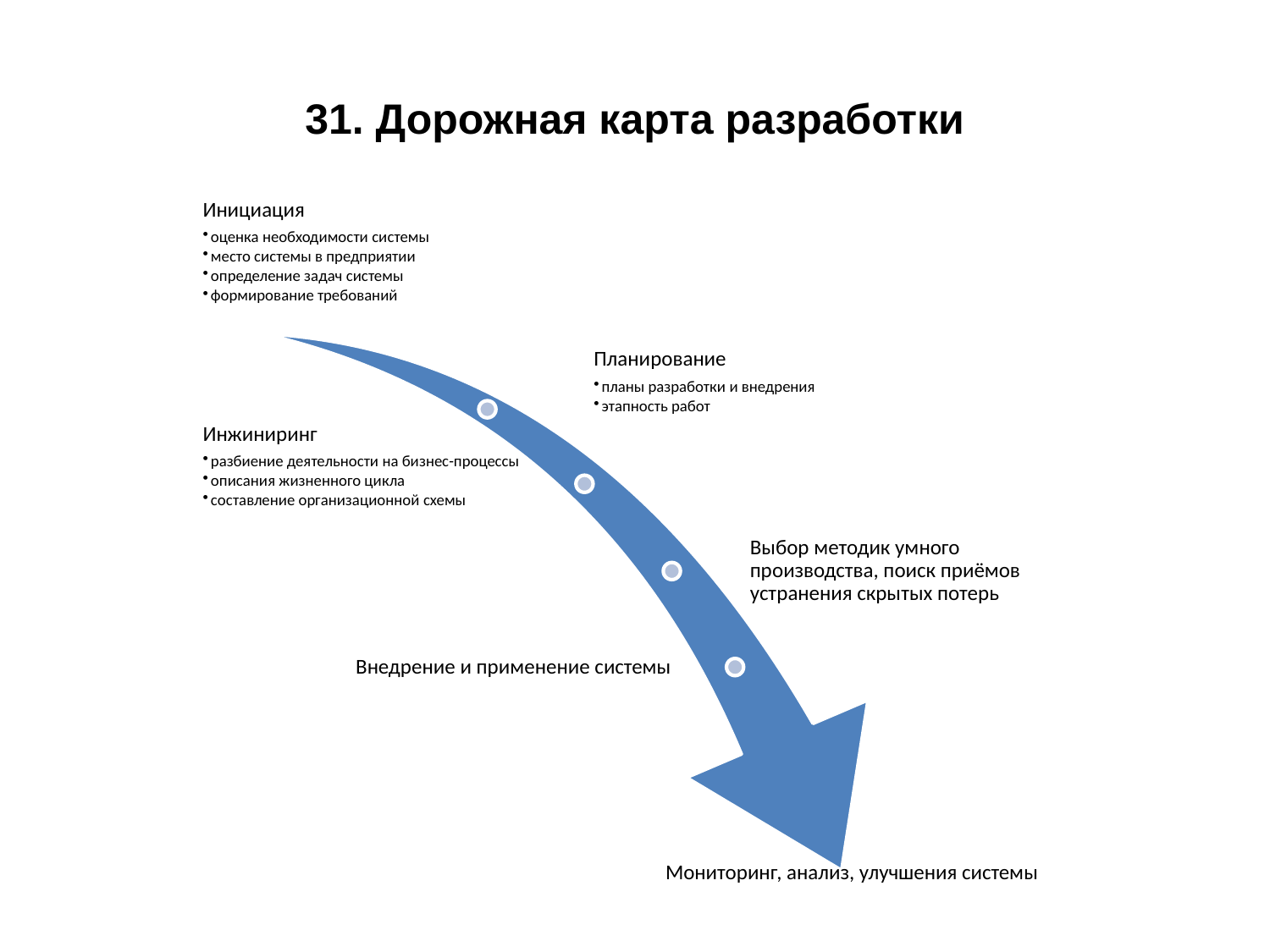

# 31. Дорожная карта разработки
Инициация
оценка необходимости системы
место системы в предприятии
определение задач системы
формирование требований
Планирование
планы разработки и внедрения
этапность работ
Инжиниринг
разбиение деятельности на бизнес-процессы
описания жизненного цикла
составление организационной схемы
Выбор методик умного производства, поиск приёмов устранения скрытых потерь
Внедрение и применение системы
Мониторинг, анализ, улучшения системы